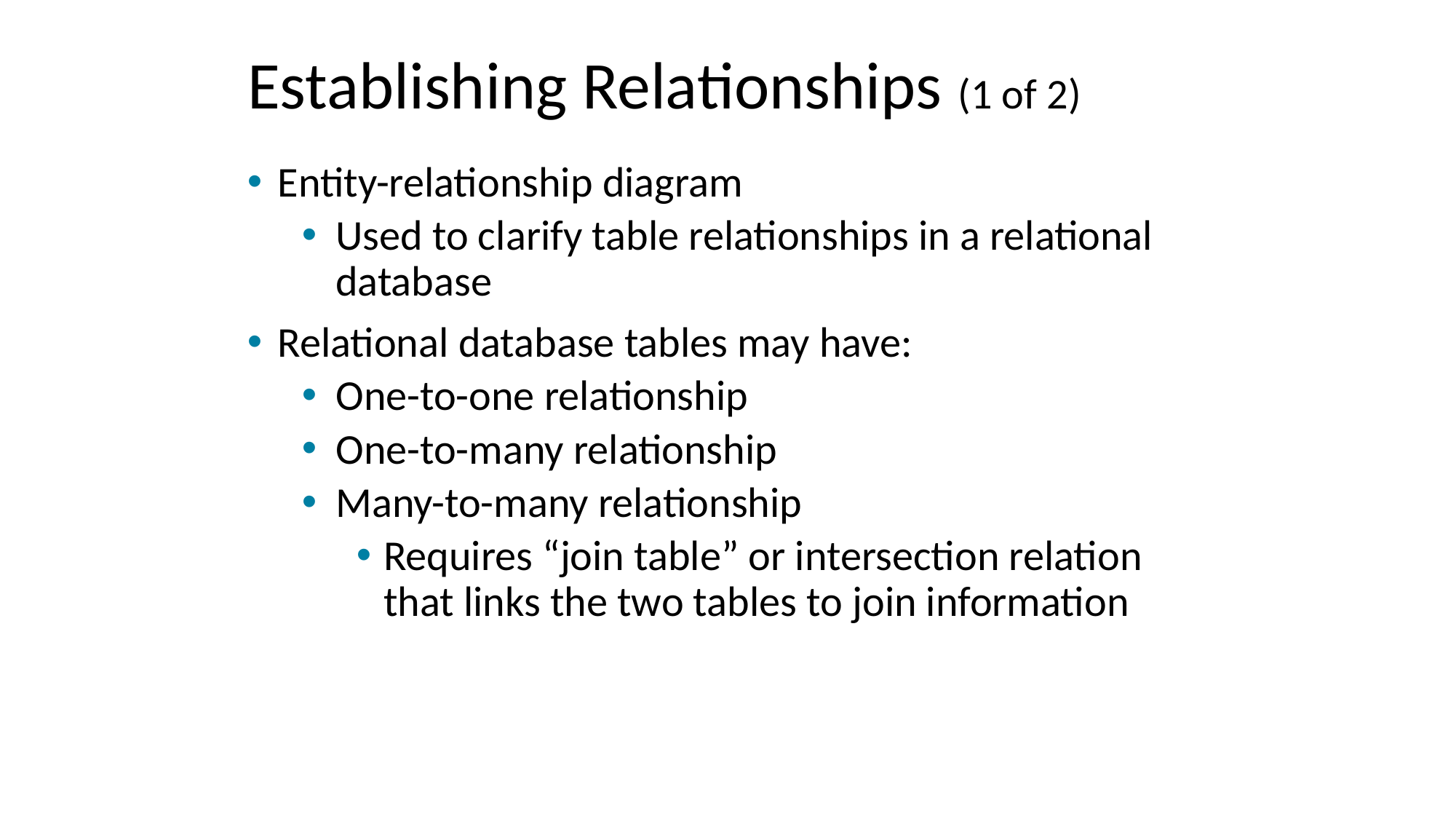

# Establishing Relationships (1 of 2)
Entity-relationship diagram
Used to clarify table relationships in a relational database
Relational database tables may have:
One-to-one relationship
One-to-many relationship
Many-to-many relationship
Requires “join table” or intersection relation that links the two tables to join information